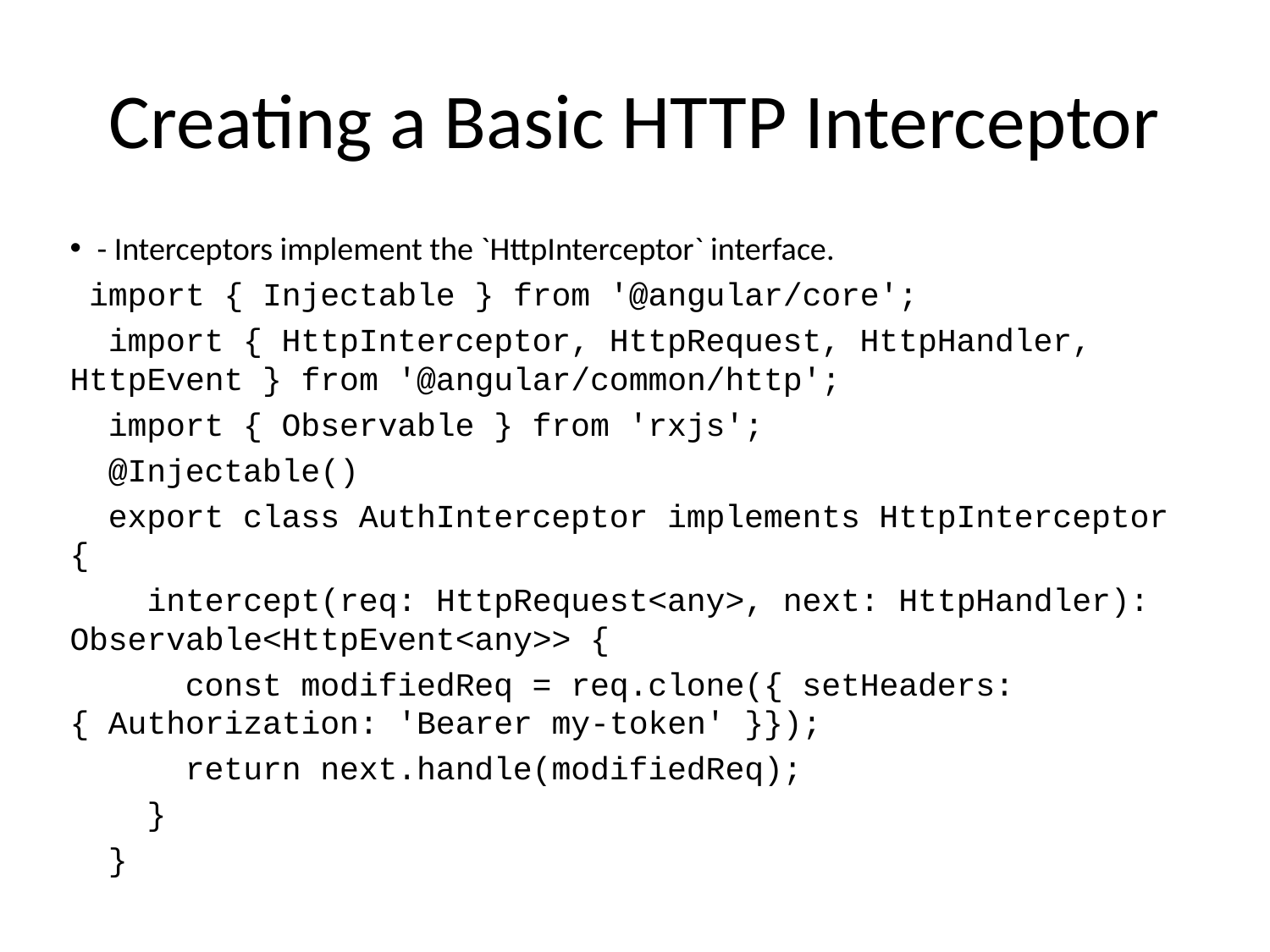

# Creating a Basic HTTP Interceptor
- Interceptors implement the `HttpInterceptor` interface.
 import { Injectable } from '@angular/core';
  import { HttpInterceptor, HttpRequest, HttpHandler, HttpEvent } from '@angular/common/http';
  import { Observable } from 'rxjs';
  @Injectable()
  export class AuthInterceptor implements HttpInterceptor {
    intercept(req: HttpRequest<any>, next: HttpHandler): Observable<HttpEvent<any>> {
      const modifiedReq = req.clone({ setHeaders: { Authorization: 'Bearer my-token' }});
      return next.handle(modifiedReq);
    }
  }